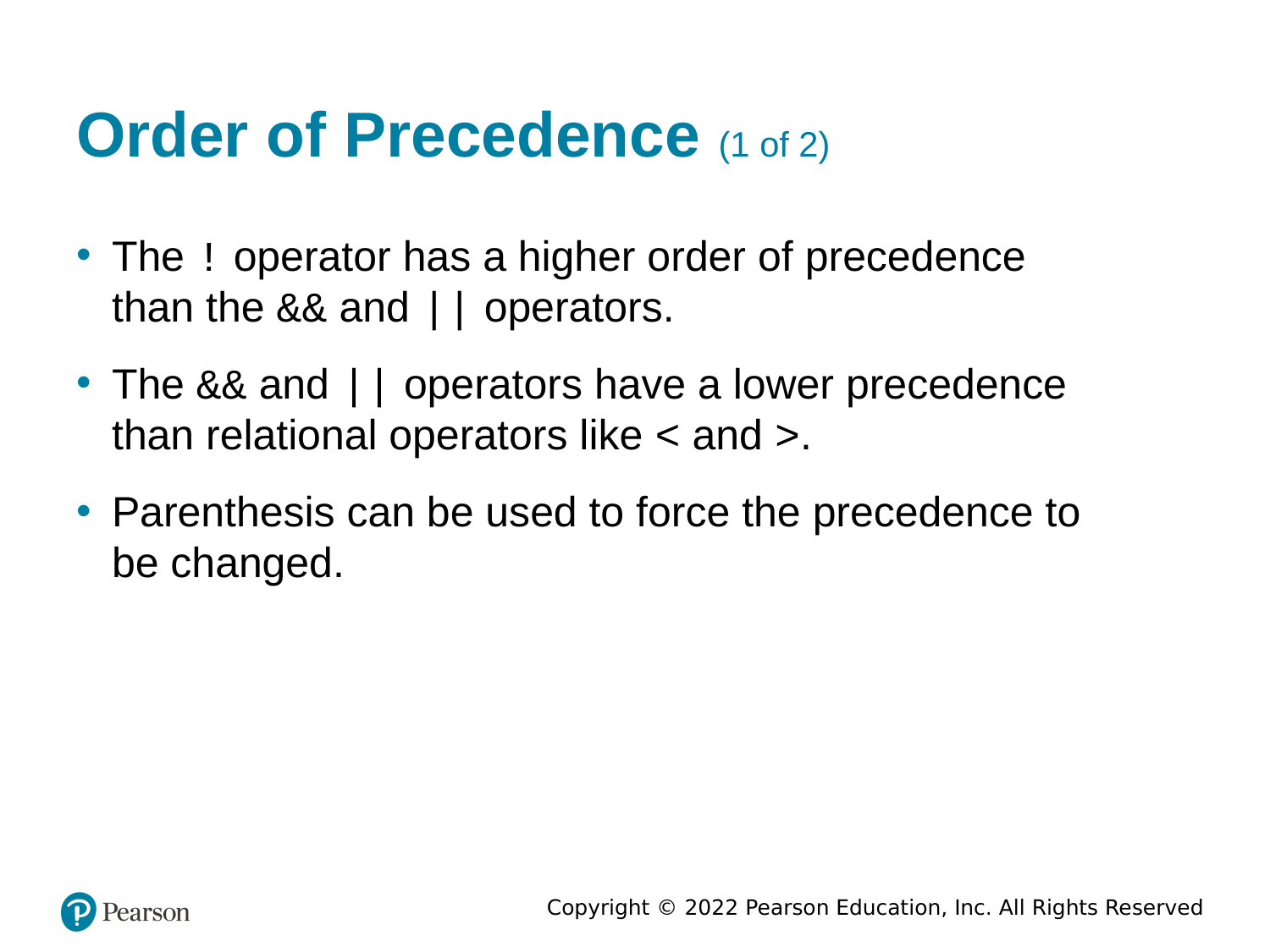

# Order of Precedence (1 of 2)
The ! operator has a higher order of precedence than the && and || operators.
The && and || operators have a lower precedence than relational operators like < and >.
Parenthesis can be used to force the precedence to be changed.